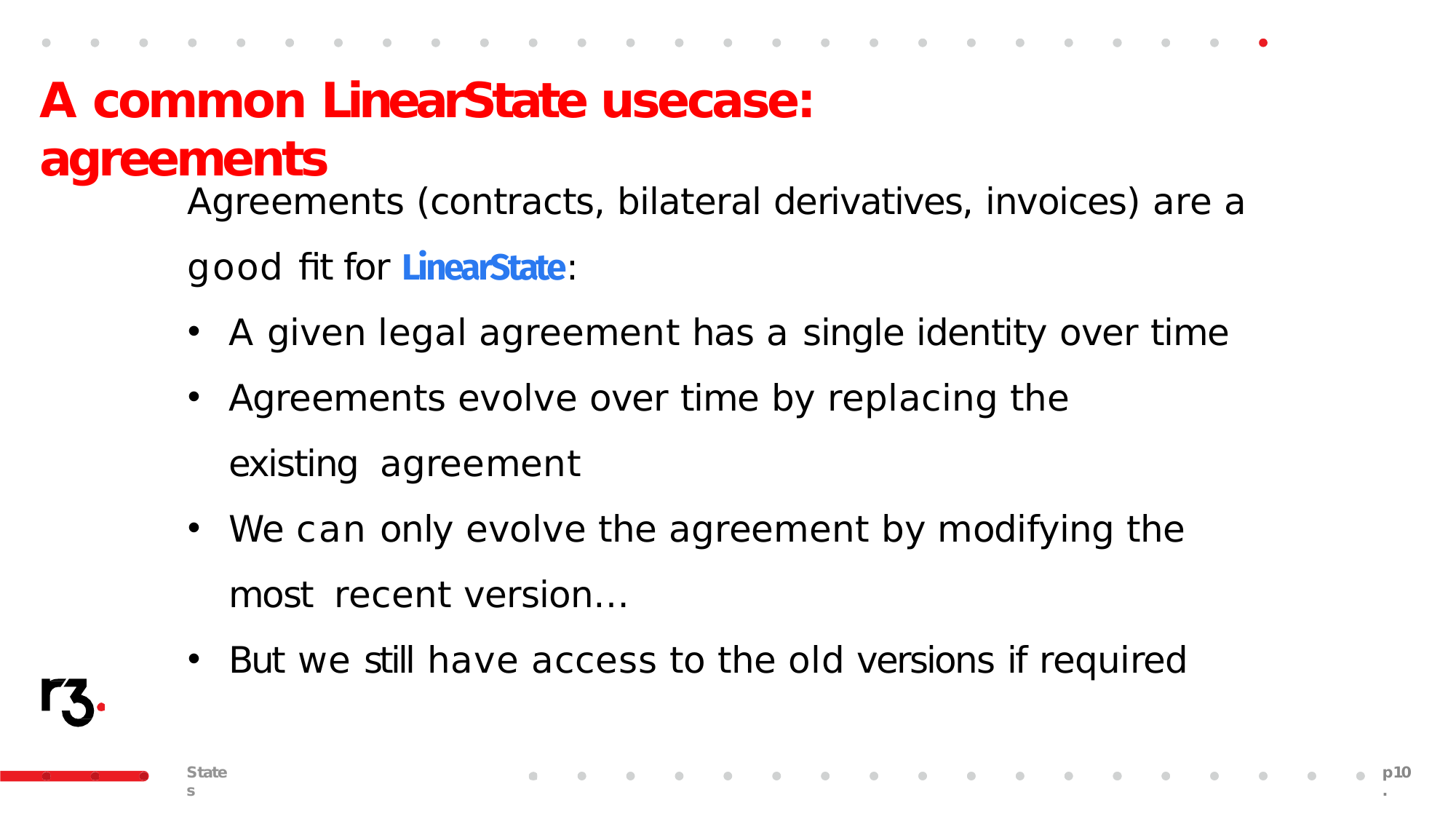

# A common LinearState usecase: agreements
Agreements (contracts, bilateral derivatives, invoices) are a
good fit for LinearState:
A given legal agreement has a single identity over time
Agreements evolve over time by replacing the existing  agreement
We can only evolve the agreement by modifying the most  recent version…
But we still have access to the old versions if required
States
p10.